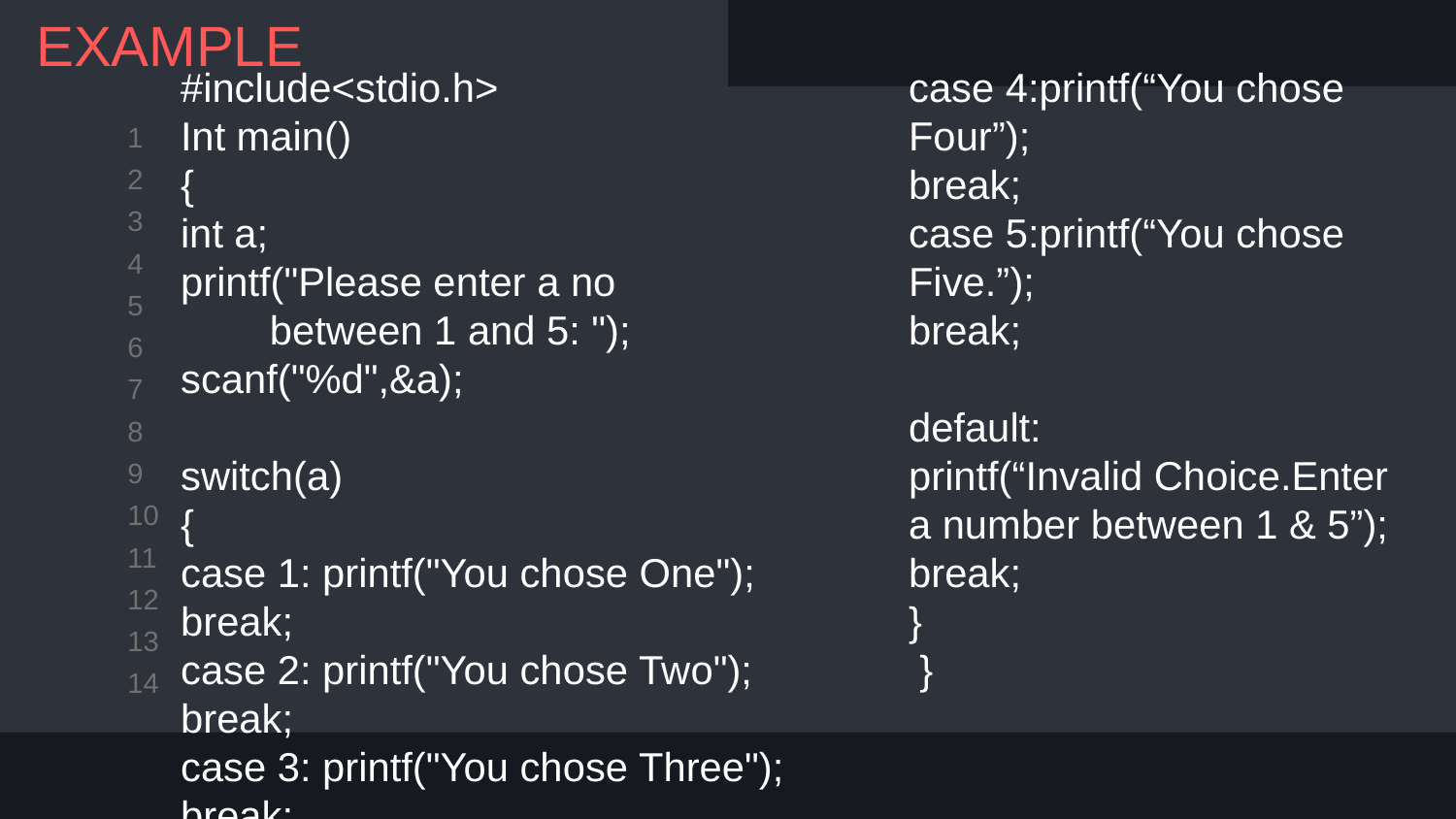

# EXAMPLE
#include<stdio.h> 			case 4:printf(“You chose
Int main() 				Four”);
{ 					break;
int a; 					case 5:printf(“You chose
printf("Please enter a no			Five.”);
        between 1 and 5: "); 		break;
scanf("%d",&a);
					default:
switch(a) 				printf(“Invalid Choice.Enter
{ 					a number between 1 & 5”);
case 1: printf("You chose One"); 	break;
break; 					}
case 2: printf("You chose Two"); 	 }
break;
case 3: printf("You chose Three");
break;